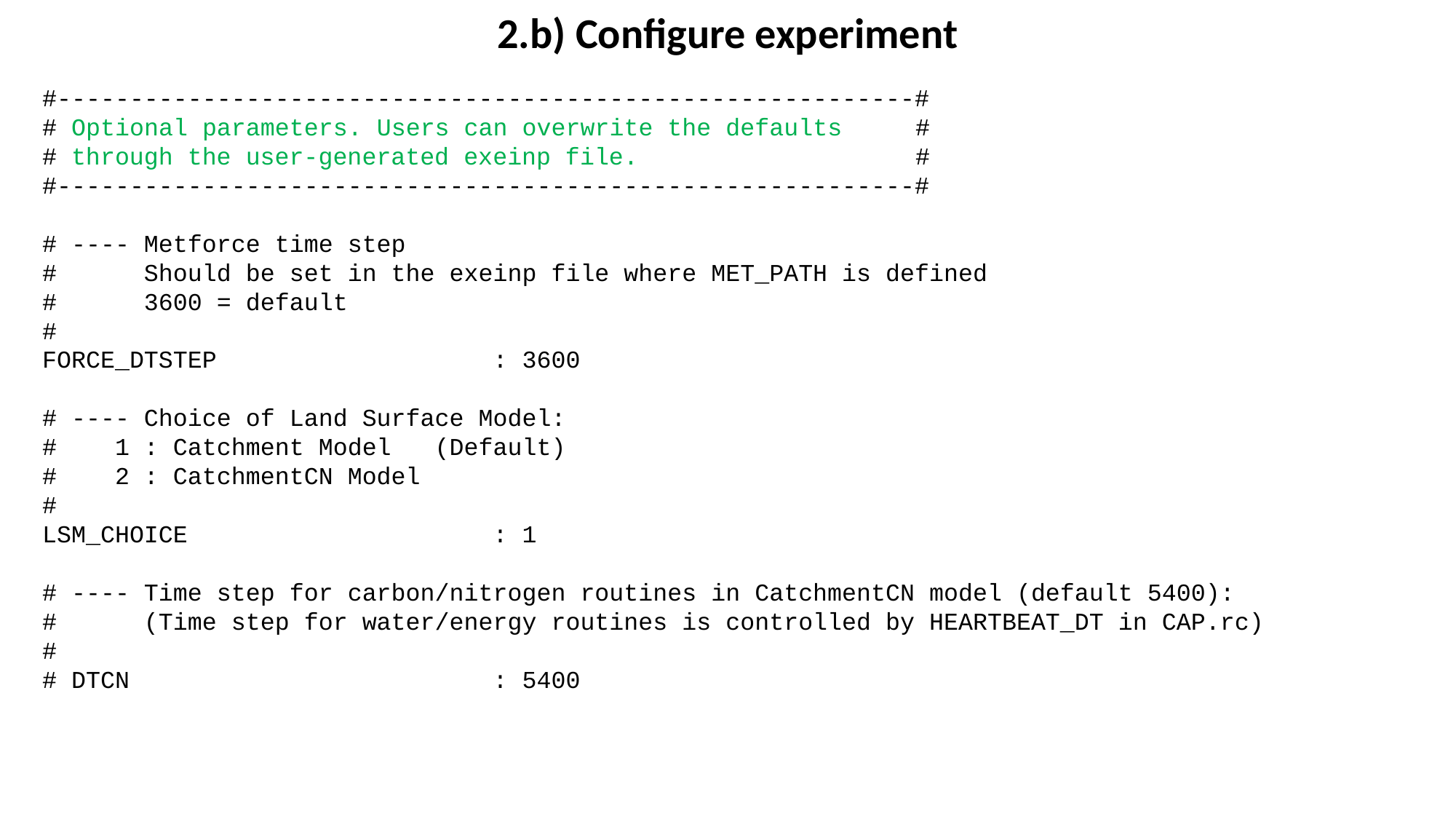

2.b) Configure experiment
#-----------------------------------------------------------#
# Optional parameters. Users can overwrite the defaults     #
# through the user-generated exeinp file.                   #
#-----------------------------------------------------------#

# ---- Metforce time step
#      Should be set in the exeinp file where MET_PATH is defined
#      3600 = default
#
FORCE_DTSTEP                   : 3600

# ---- Choice of Land Surface Model:
#    1 : Catchment Model   (Default)
#    2 : CatchmentCN Model
#
LSM_CHOICE                     : 1

# ---- Time step for carbon/nitrogen routines in CatchmentCN model (default 5400):
#      (Time step for water/energy routines is controlled by HEARTBEAT_DT in CAP.rc)
#
# DTCN                         : 5400